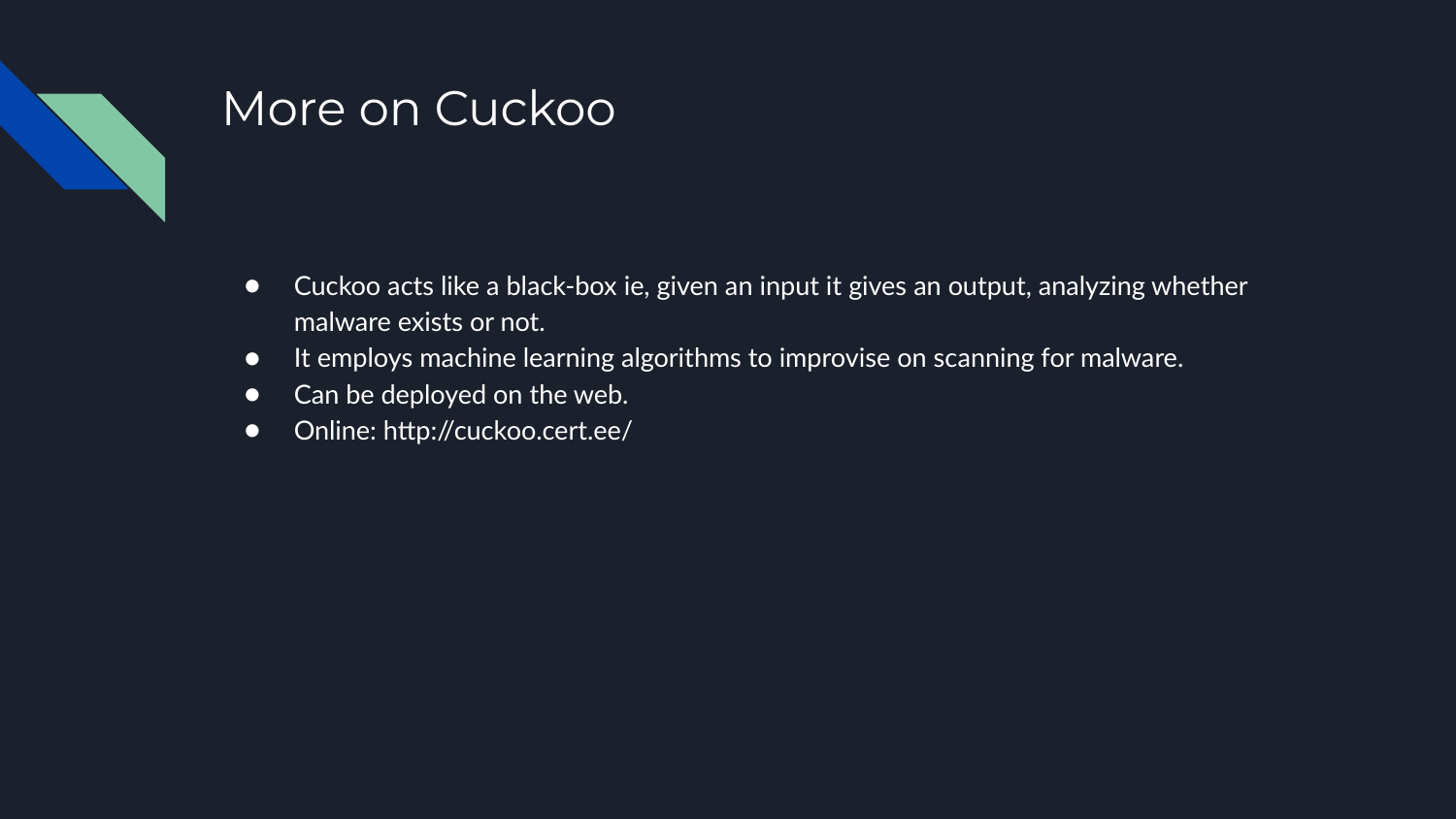

# More on Cuckoo
Cuckoo acts like a black-box ie, given an input it gives an output, analyzing whether malware exists or not.
It employs machine learning algorithms to improvise on scanning for malware.
Can be deployed on the web.
Online: http://cuckoo.cert.ee/